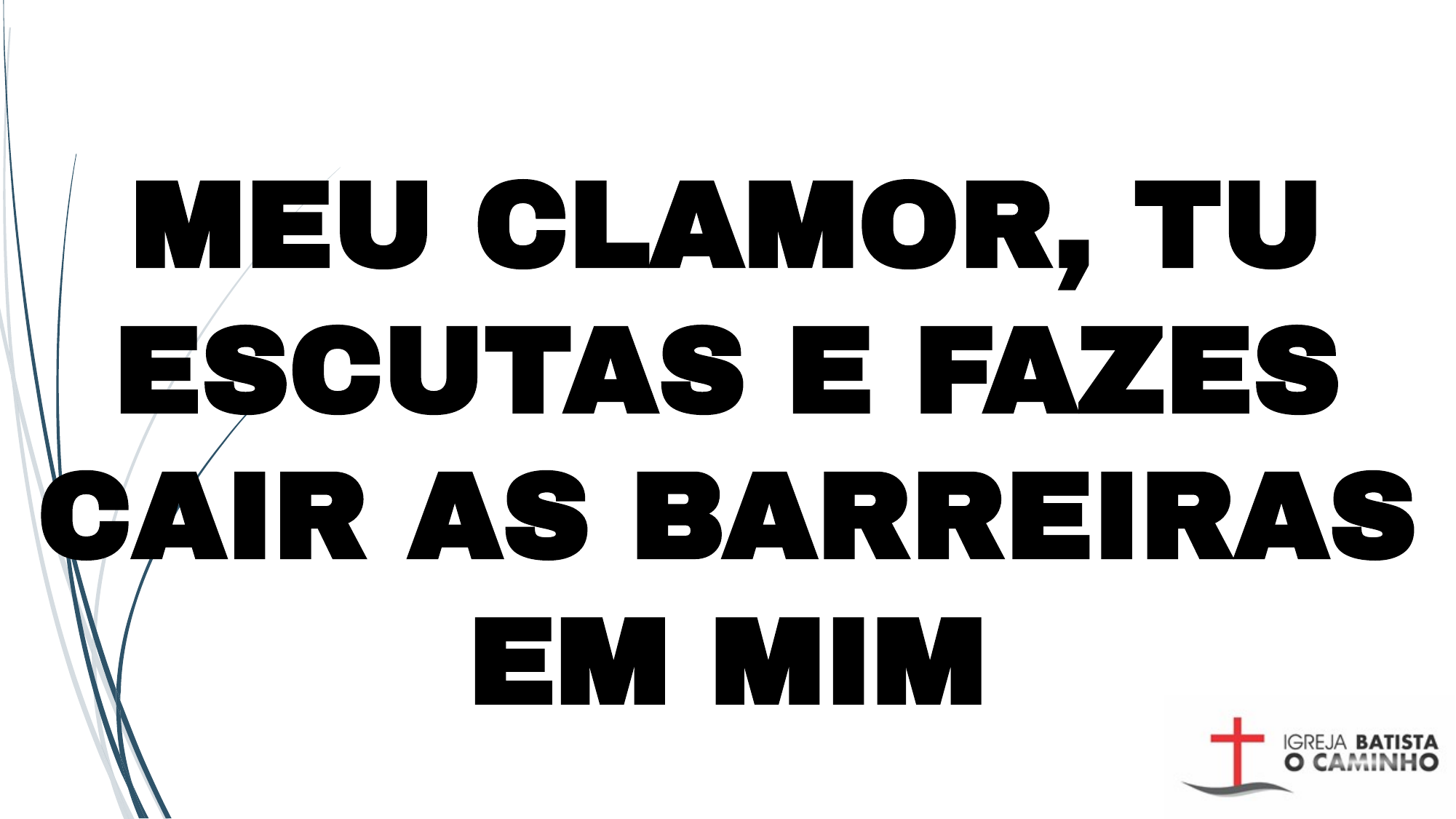

MEU CLAMOR, TU ESCUTAS E FAZES CAIR AS BARREIRAS EM MIM
#